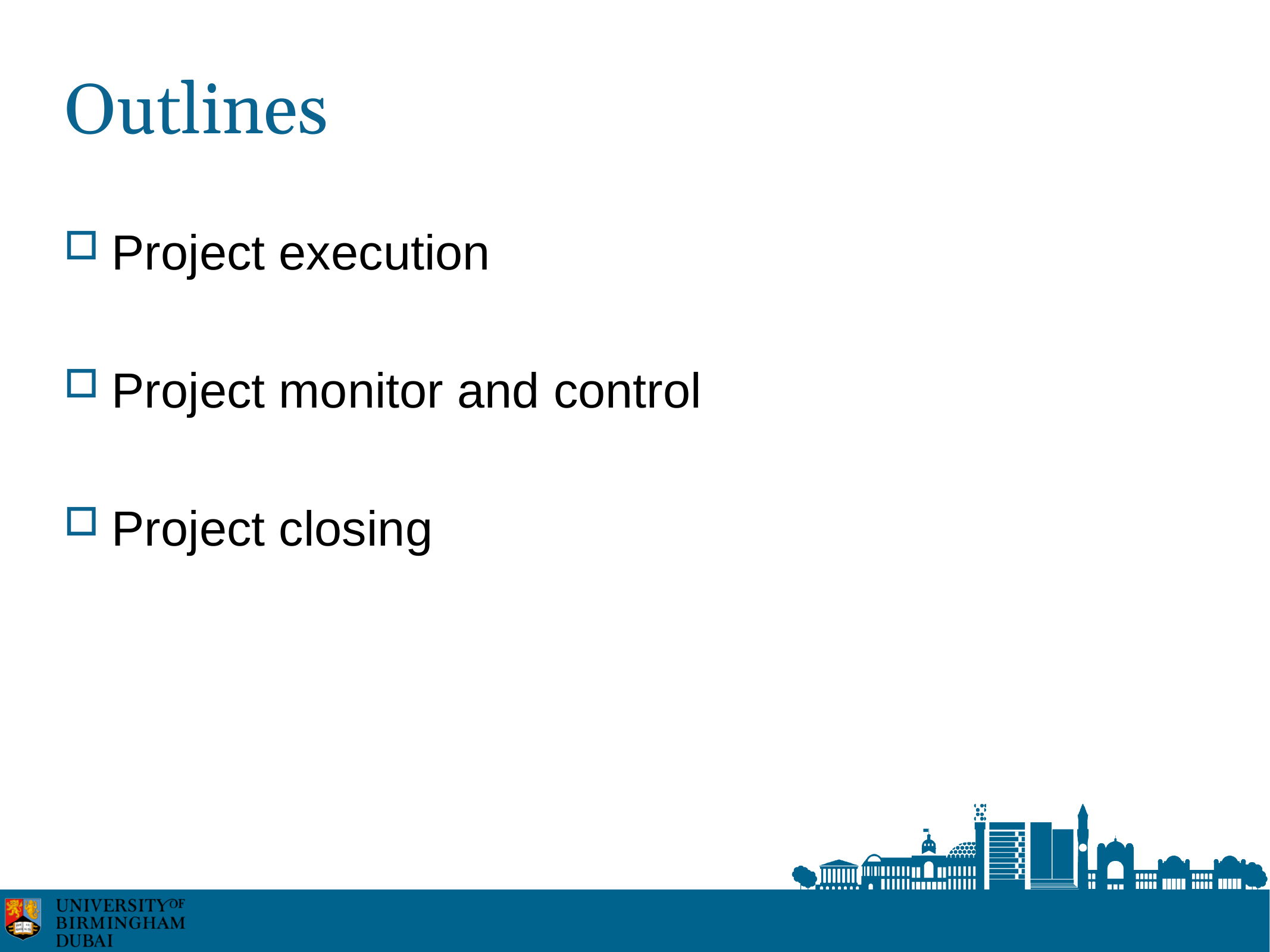

# Outlines
Project execution

Project monitor and control

Project closing